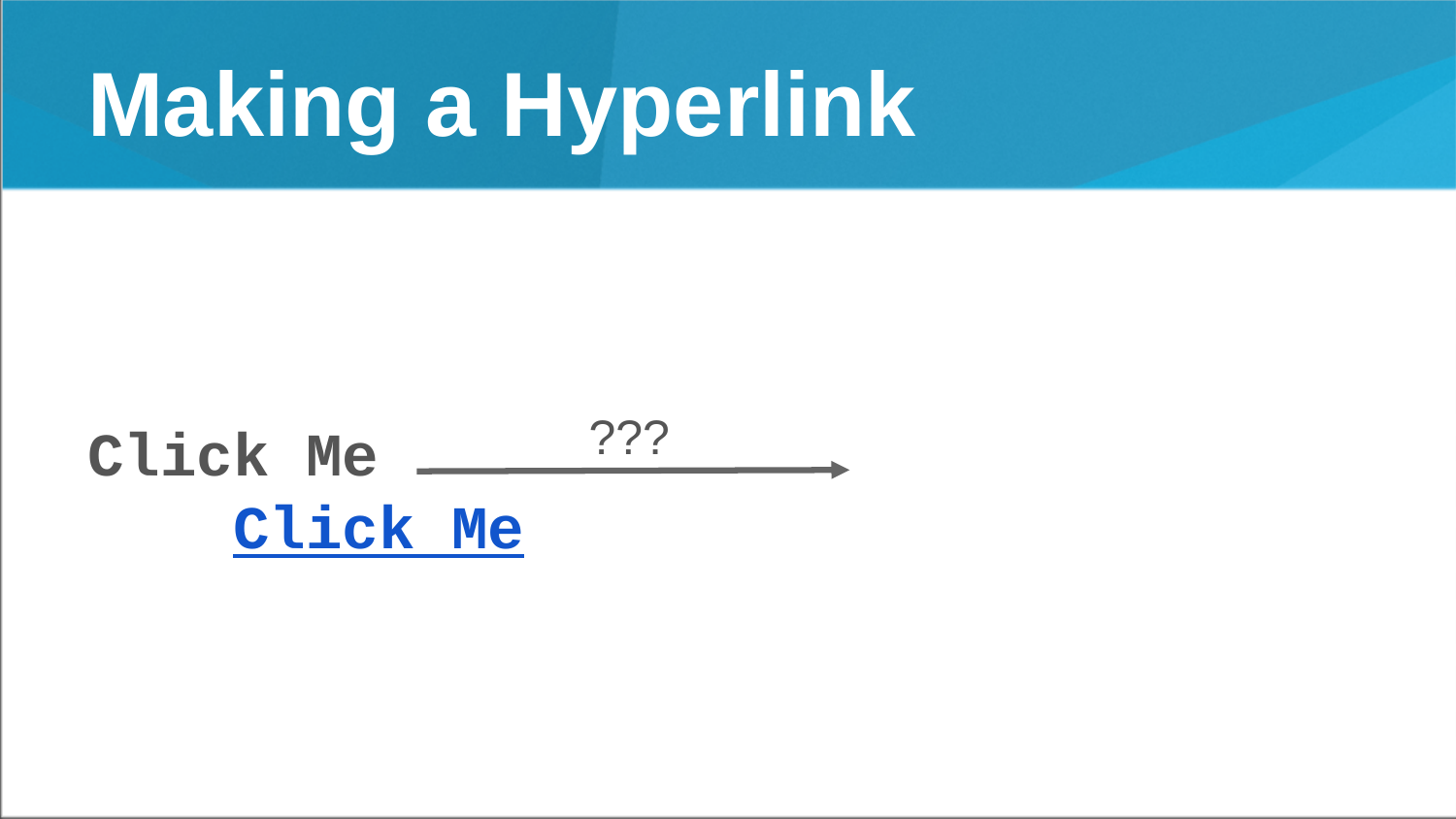

# Making a Hyperlink

Click Me							Click Me

???